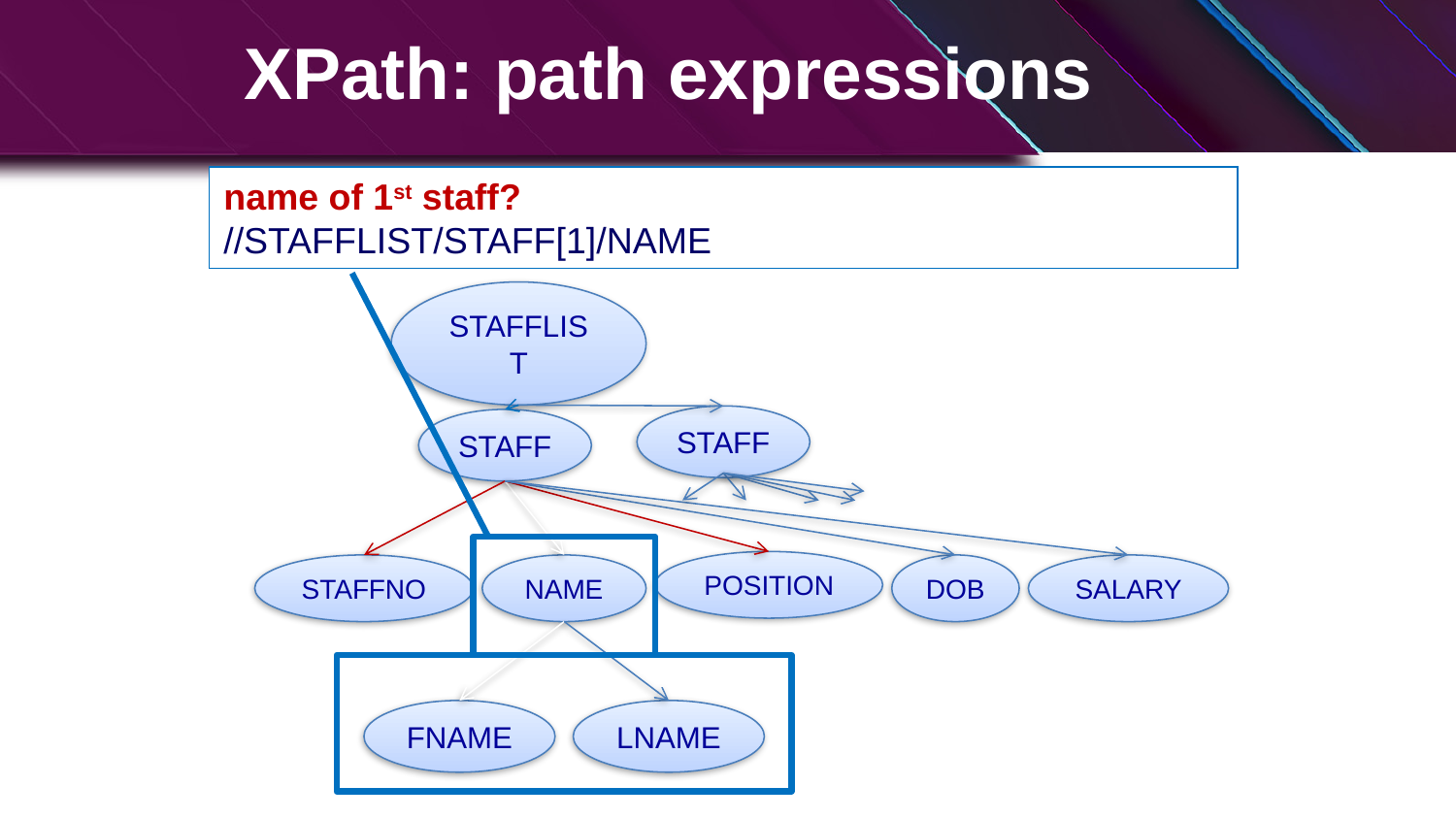

# XPath: path expressions
name of 1st staff?
//STAFFLIST/STAFF[1]/NAME
STAFFLIST
STAFF
STAFF

POSITION
STAFFNO
NAME
DOB
SALARY

FNAME
LNAME
10